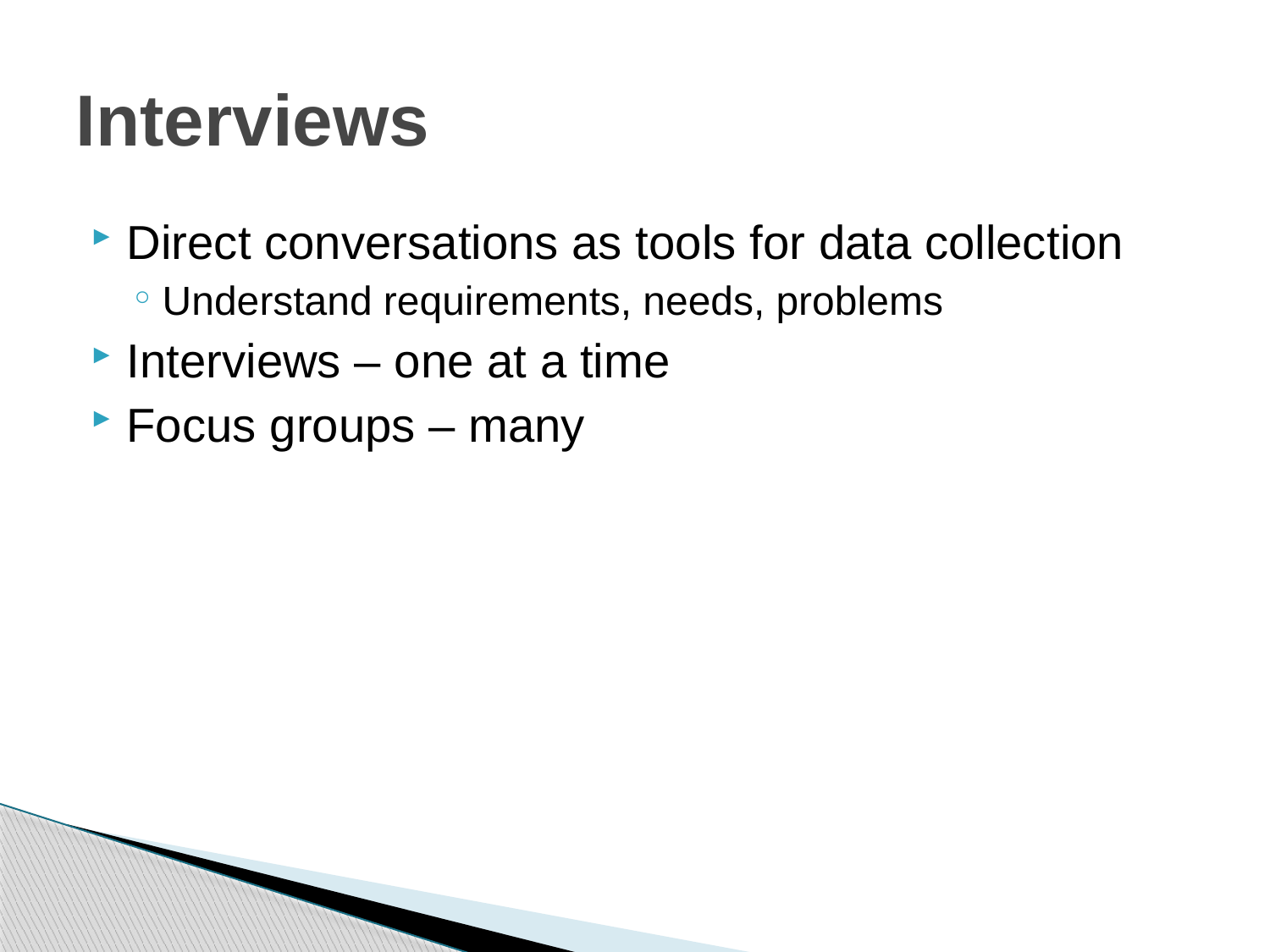

# Interviews
Direct conversations as tools for data collection
Understand requirements, needs, problems
Interviews – one at a time
Focus groups – many